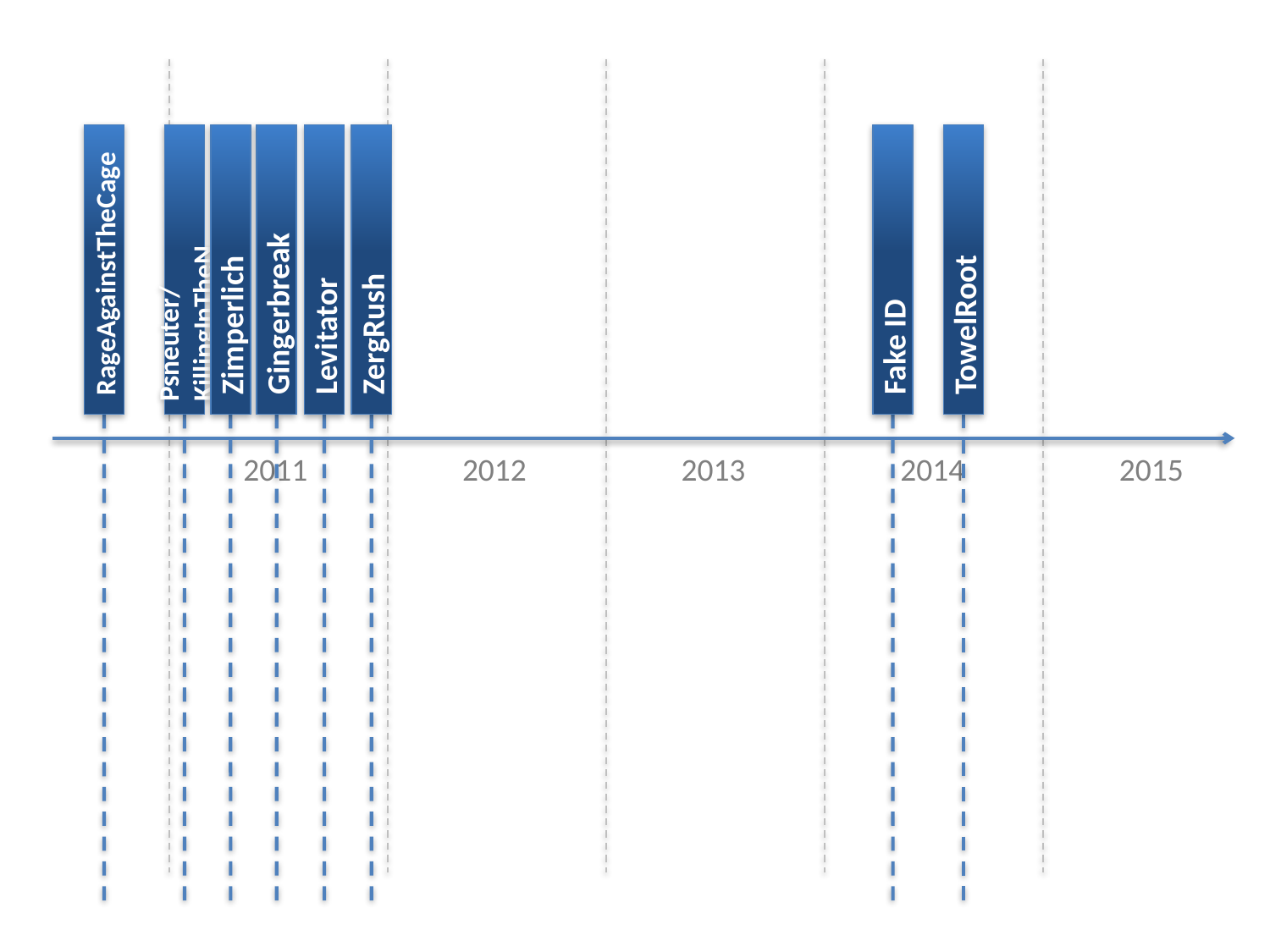

RageAgainstTheCage
Psneuter/KillingInTheN
 Zimperlich
 Gingerbreak
 Levitator
 ZergRush
 Fake ID
 TowelRoot
2014
2015
2011
2012
2013